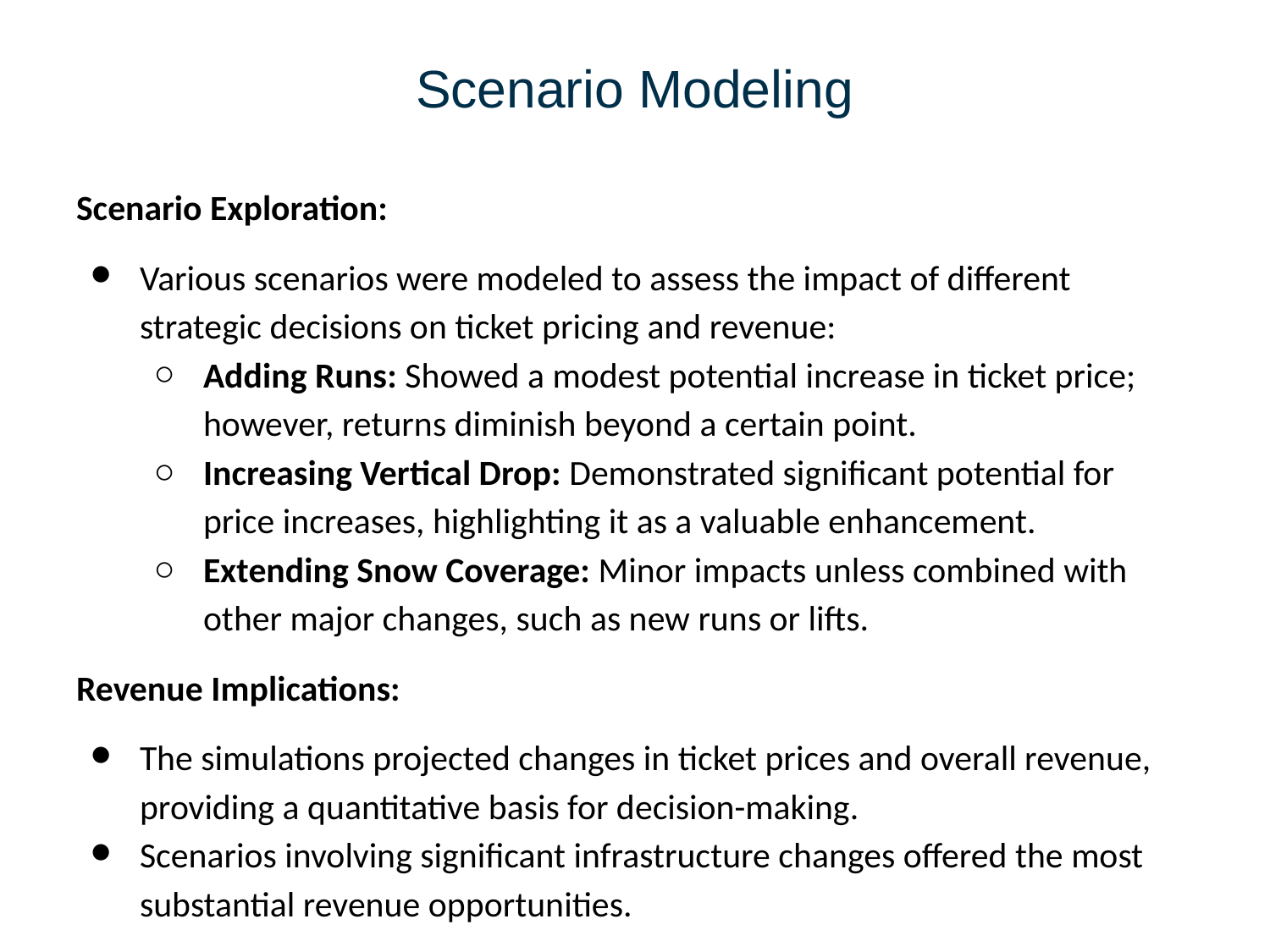

# Scenario Modeling
Scenario Exploration:
Various scenarios were modeled to assess the impact of different strategic decisions on ticket pricing and revenue:
Adding Runs: Showed a modest potential increase in ticket price; however, returns diminish beyond a certain point.
Increasing Vertical Drop: Demonstrated significant potential for price increases, highlighting it as a valuable enhancement.
Extending Snow Coverage: Minor impacts unless combined with other major changes, such as new runs or lifts.
Revenue Implications:
The simulations projected changes in ticket prices and overall revenue, providing a quantitative basis for decision-making.
Scenarios involving significant infrastructure changes offered the most substantial revenue opportunities.